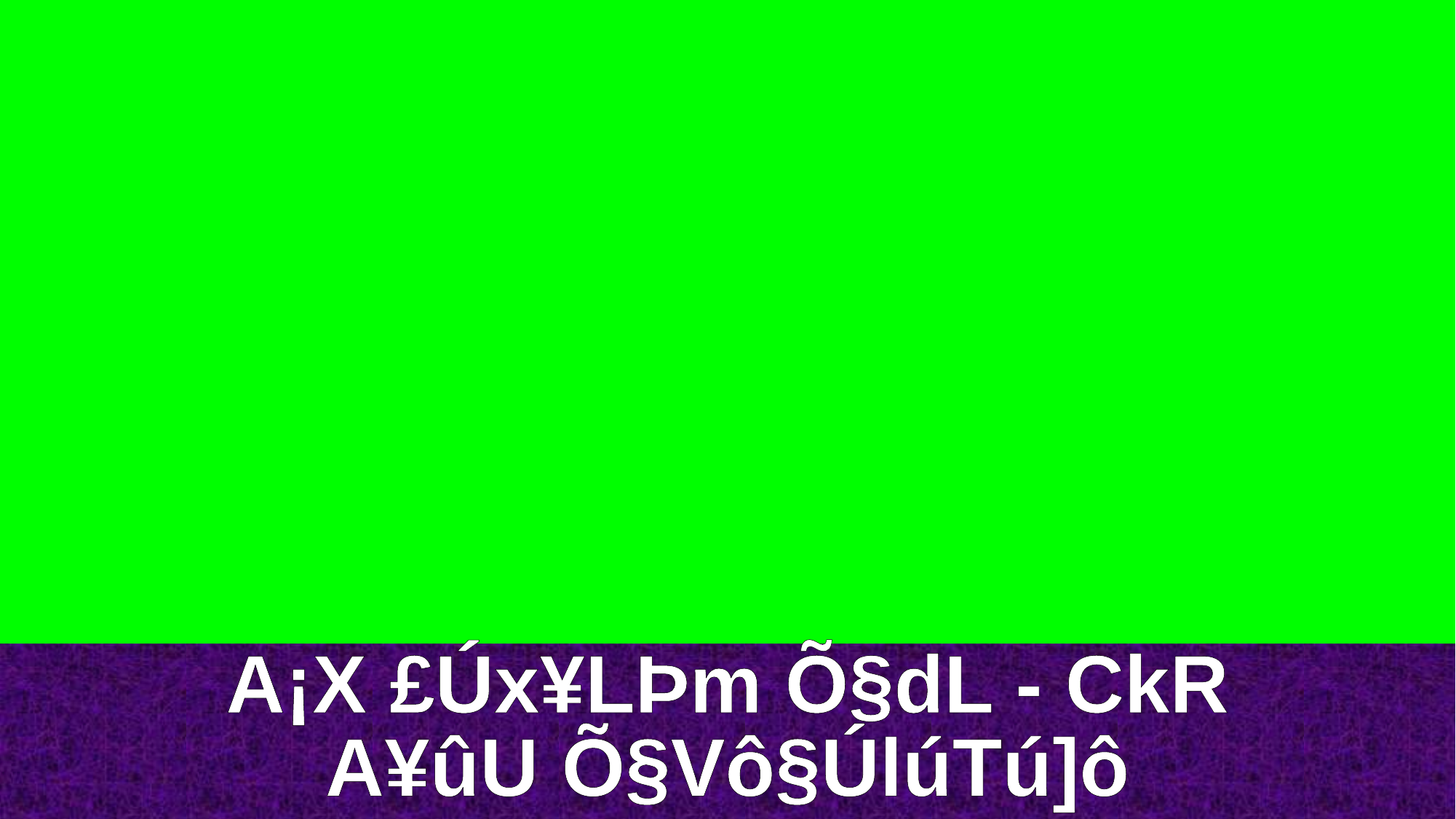

A¡X £Úx¥LÞm Õ§dL - CkR
A¥ûU Õ§Vô§ÚlúTú]ô